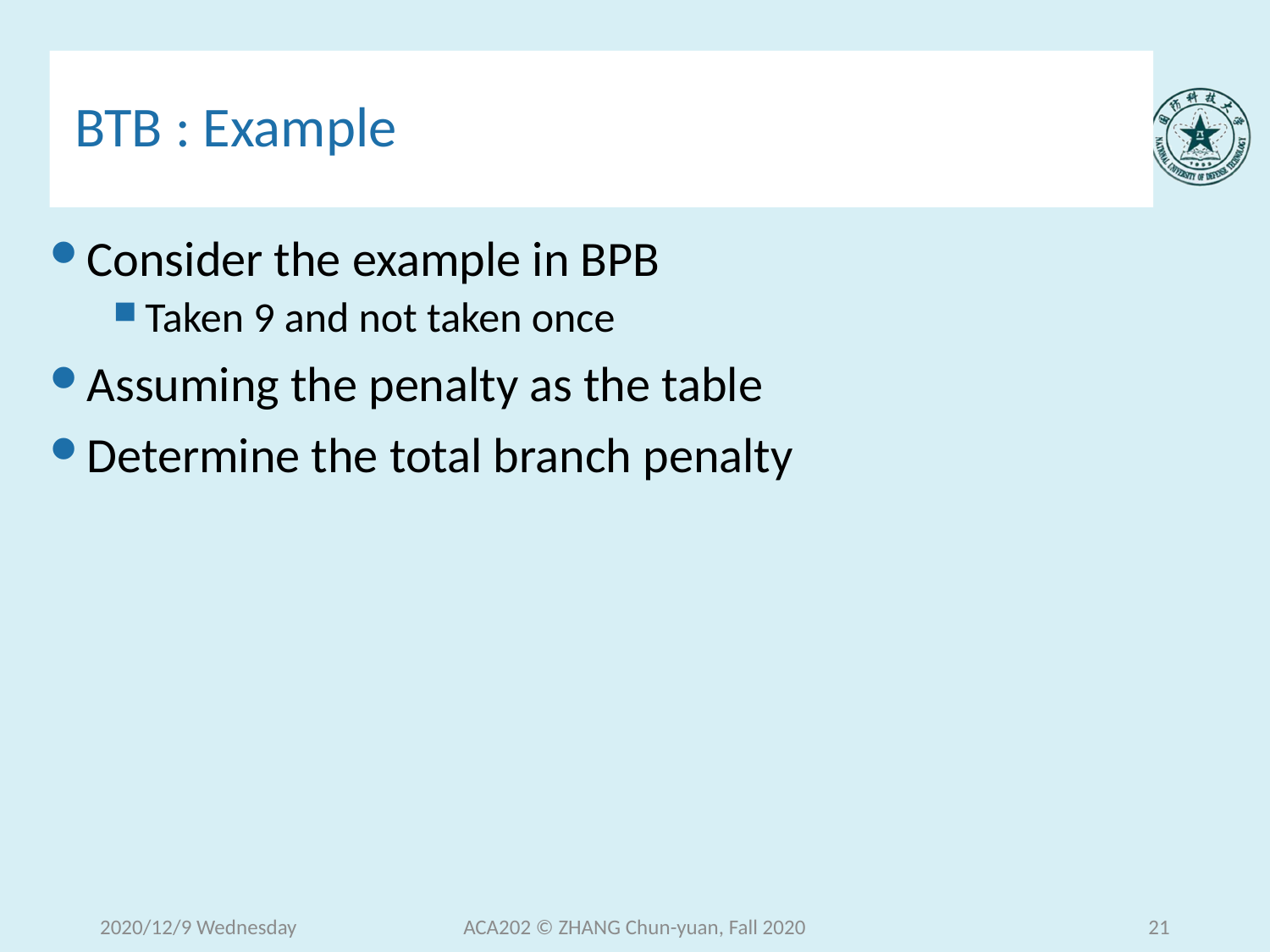

# BTB : Example
Consider the example in BPB
Taken 9 and not taken once
Assuming the penalty as the table
Determine the total branch penalty
2020/12/9 Wednesday
ACA202 © ZHANG Chun-yuan, Fall 2020
21